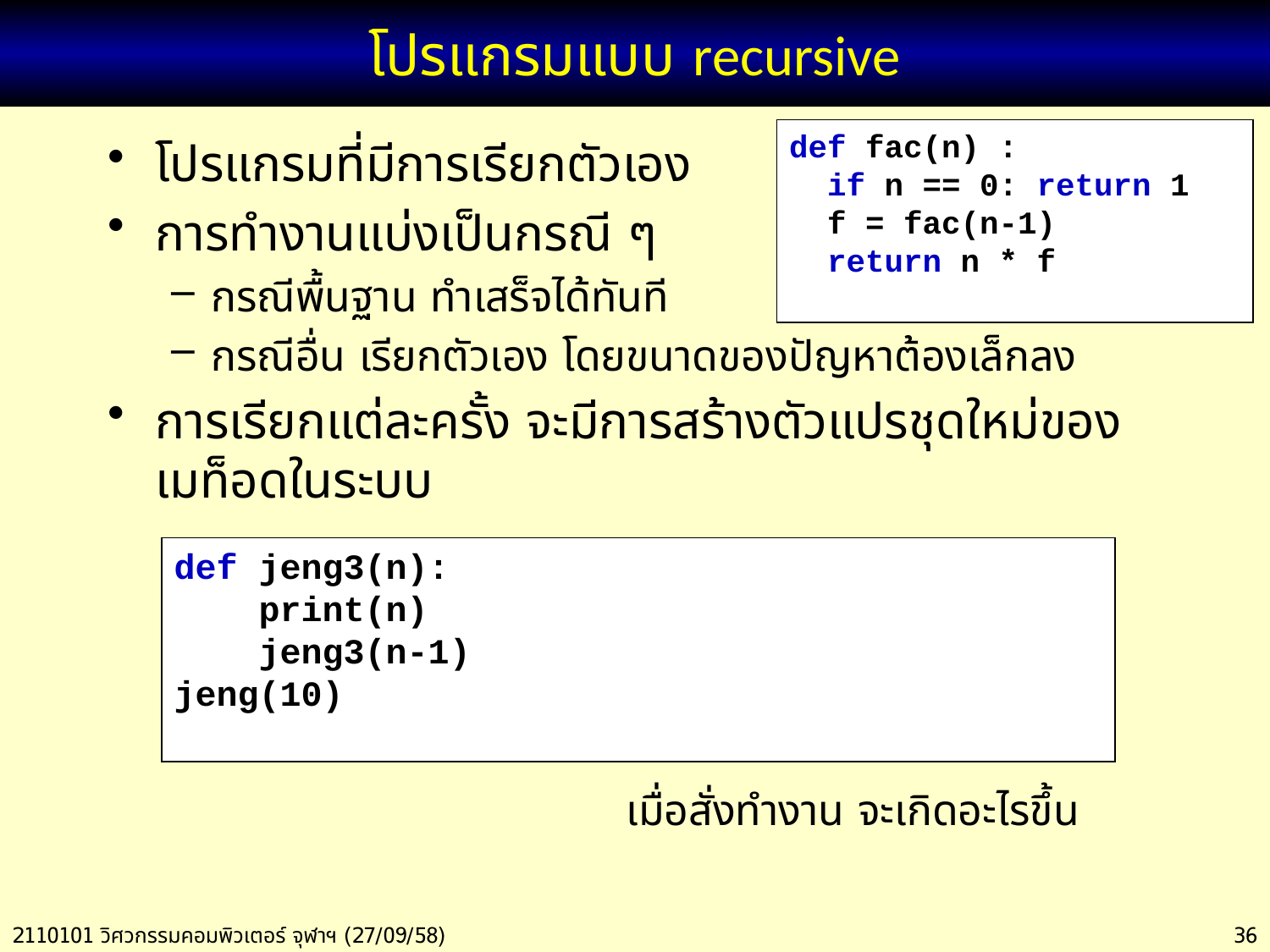

# โปรแกรมแบบ recursive
def fac(n) :
  if n == 0: return 1
  f = fac(n-1)
  return n * f

โปรแกรมที่มีการเรียกตัวเอง
การทำงานแบ่งเป็นกรณี ๆ
กรณีพื้นฐาน ทำเสร็จได้ทันที
กรณีอื่น เรียกตัวเอง โดยขนาดของปัญหาต้องเล็กลง
การเรียกแต่ละครั้ง จะมีการสร้างตัวแปรชุดใหม่ของเมท็อดในระบบ
def jeng3(n):
    print(n)
    jeng3(n-1)
jeng(10)

เมื่อสั่งทำงาน จะเกิดอะไรขึ้น